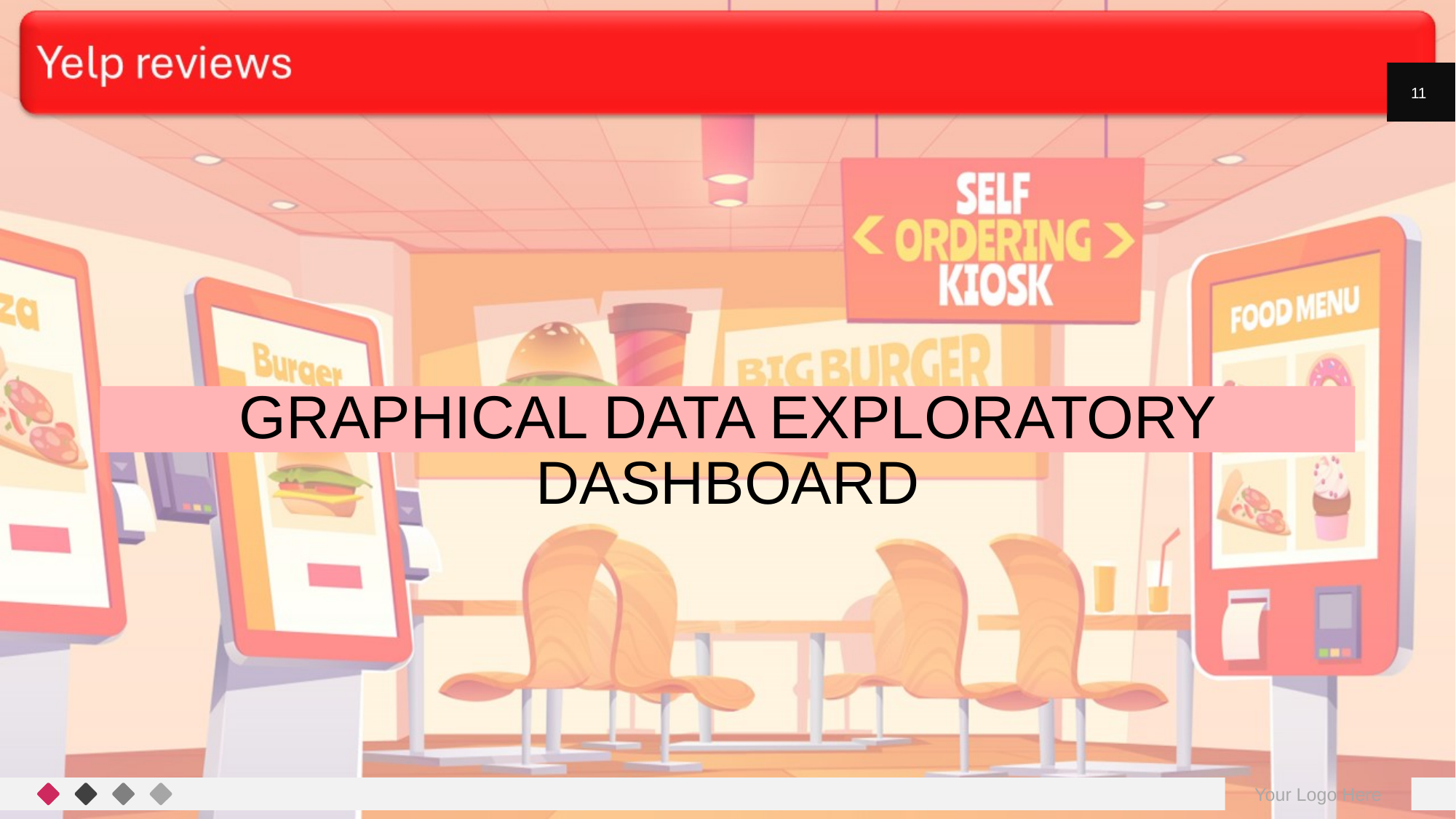

11
# Graphical Data exploratory dashboard
Your Logo Here